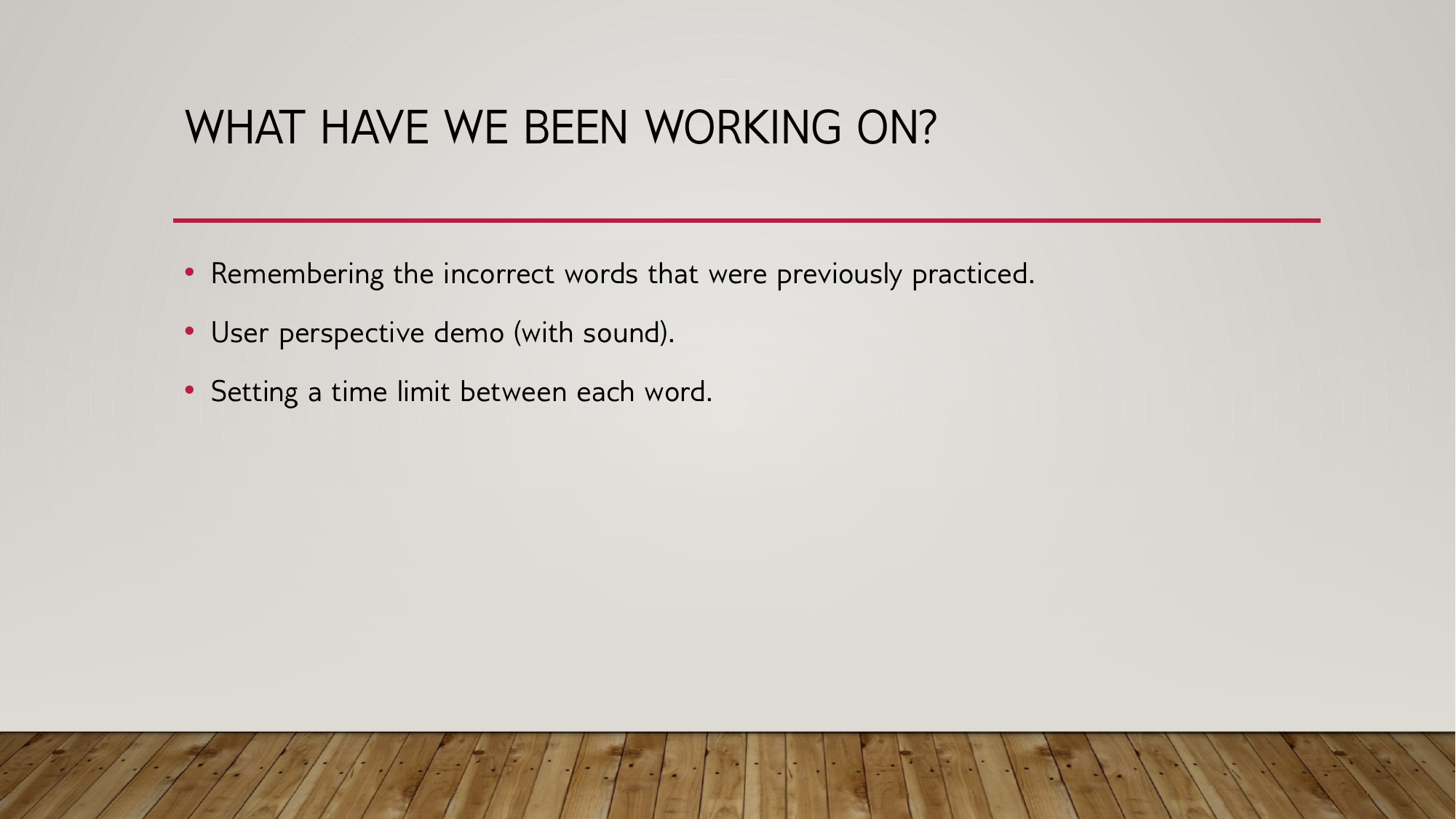

# WHAT HAVE WE BEEN WORKING ON?
Remembering the incorrect words that were previously practiced.
User perspective demo (with sound).
Setting a time limit between each word.